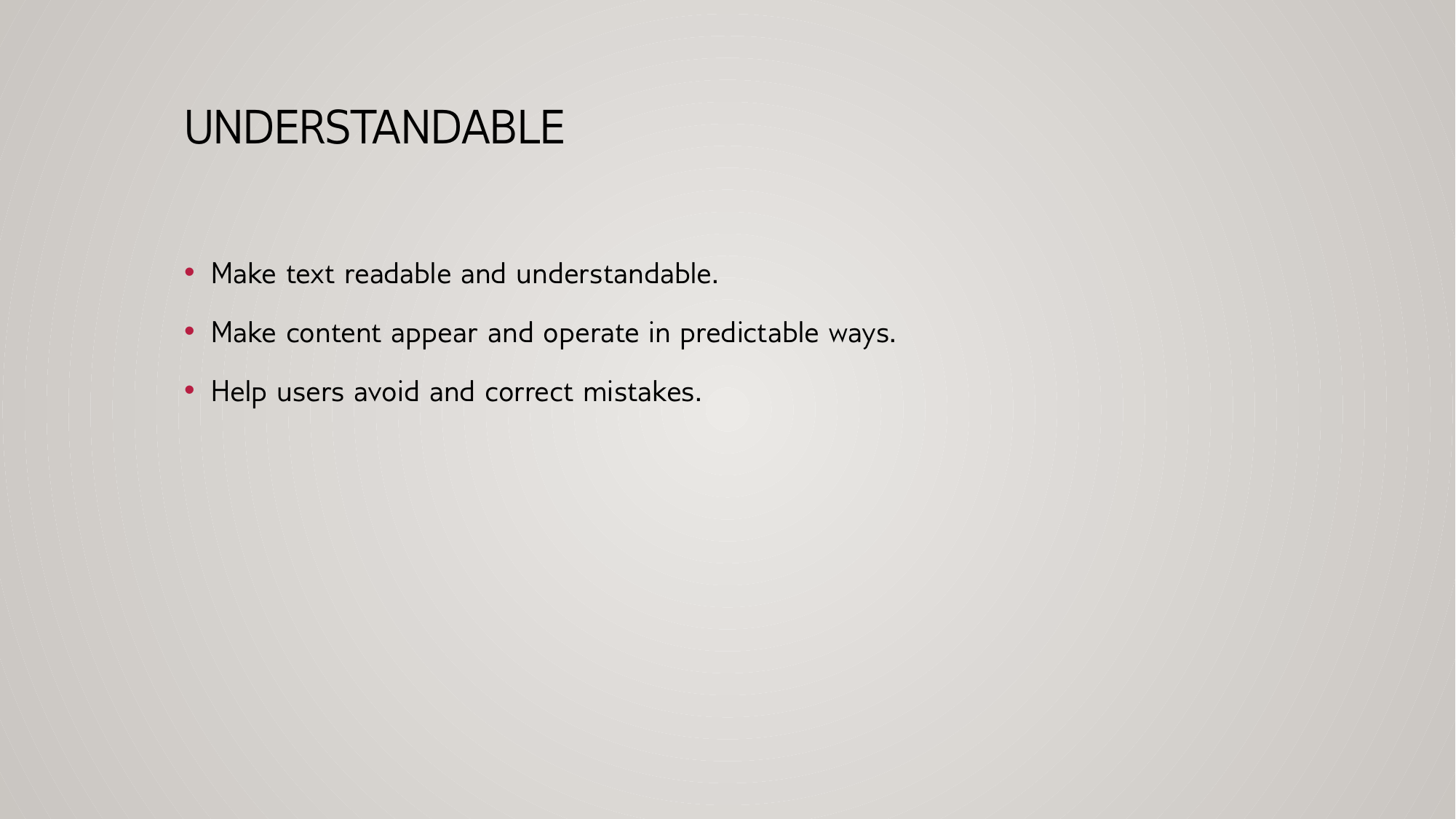

# Understandable
Make text readable and understandable.
Make content appear and operate in predictable ways.
Help users avoid and correct mistakes.